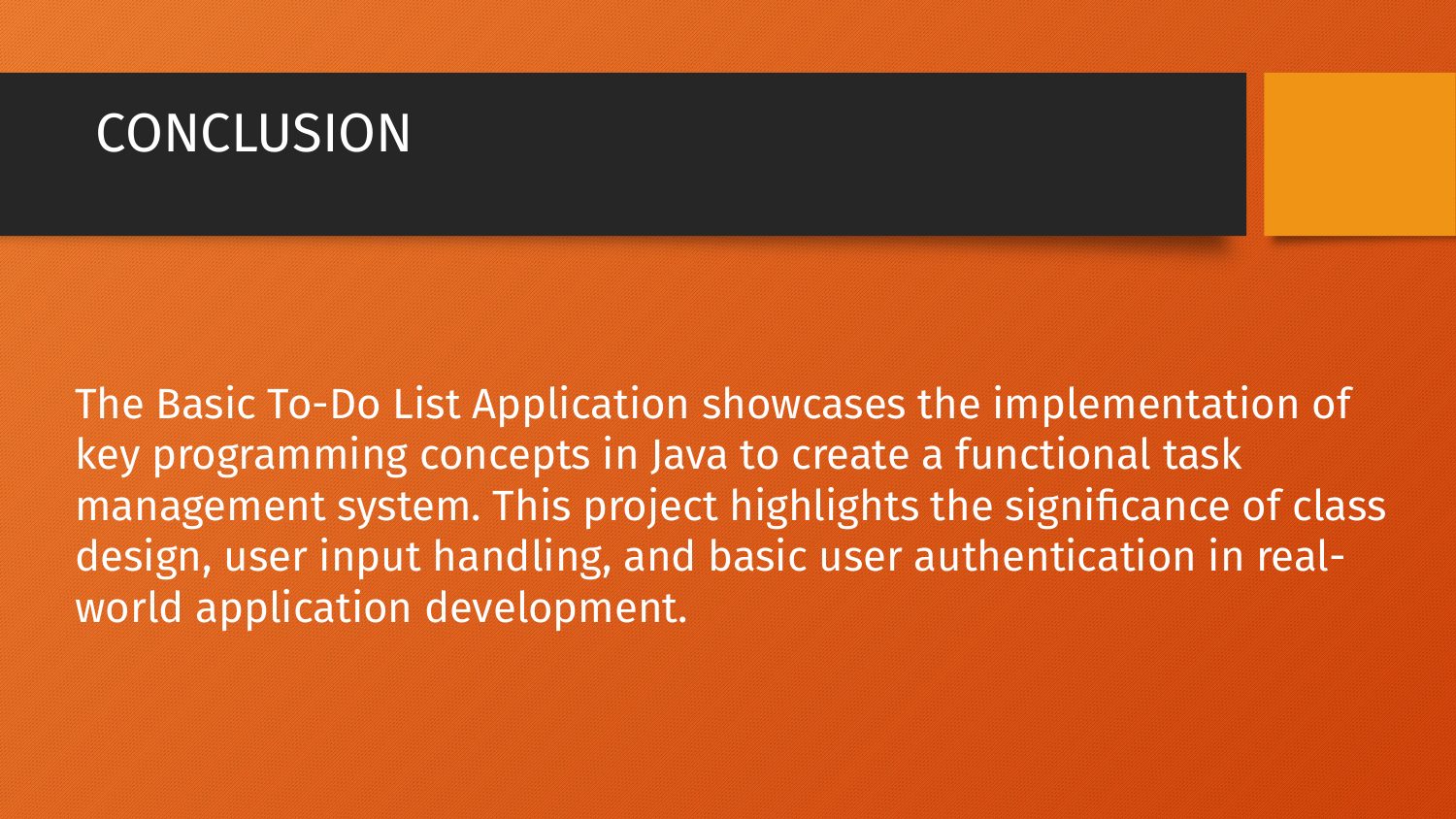

# CONCLUSION
The Basic To-Do List Application showcases the implementation of key programming concepts in Java to create a functional task management system. This project highlights the significance of class design, user input handling, and basic user authentication in real-world application development.